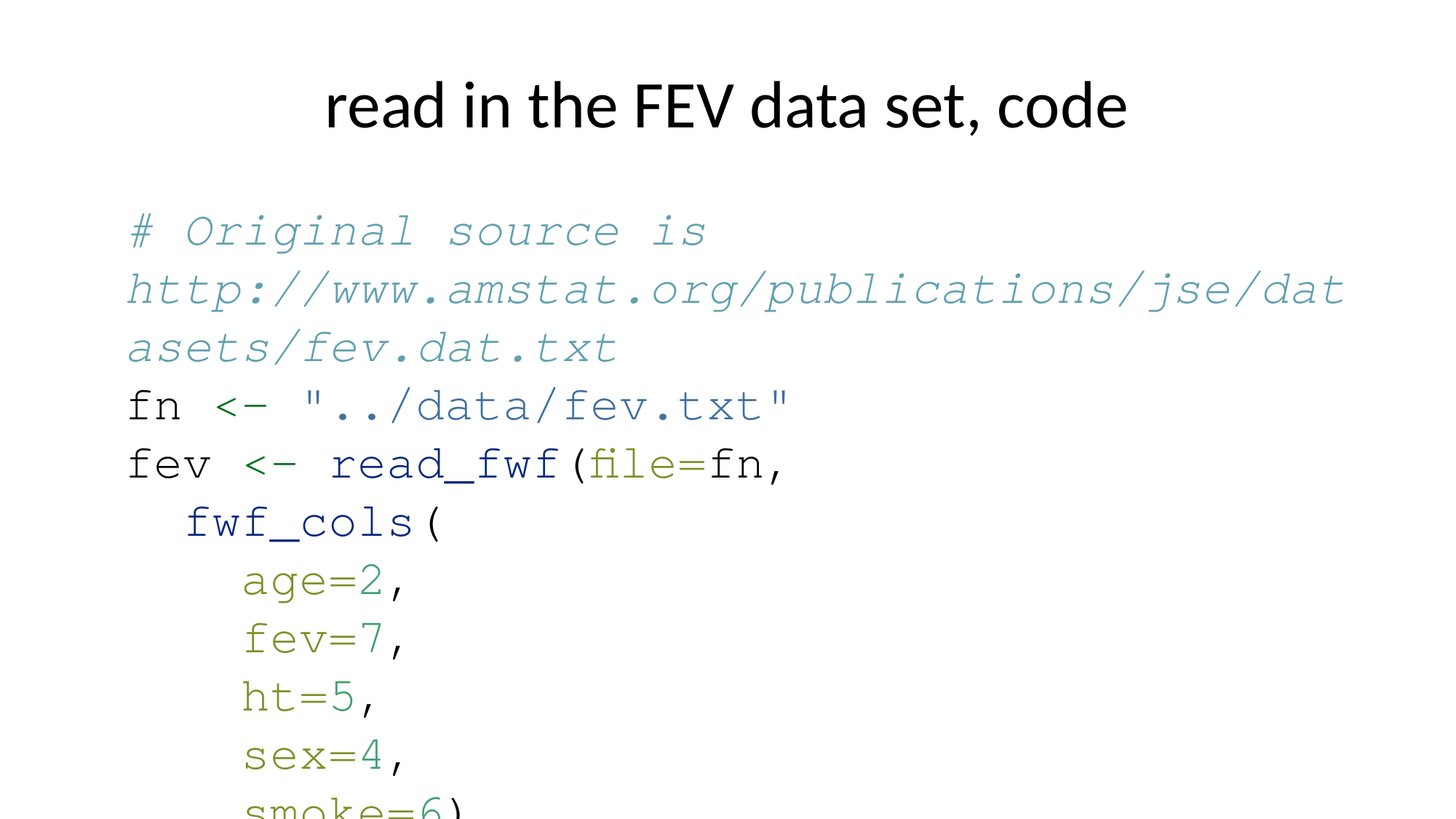

# read in the FEV data set, code
# Original source is http://www.amstat.org/publications/jse/datasets/fev.dat.txt fn <- "../data/fev.txt" fev <- read_fwf(file=fn, fwf_cols( age=2, fev=7, ht=5, sex=4, smoke=6), col_types="nnnnn")